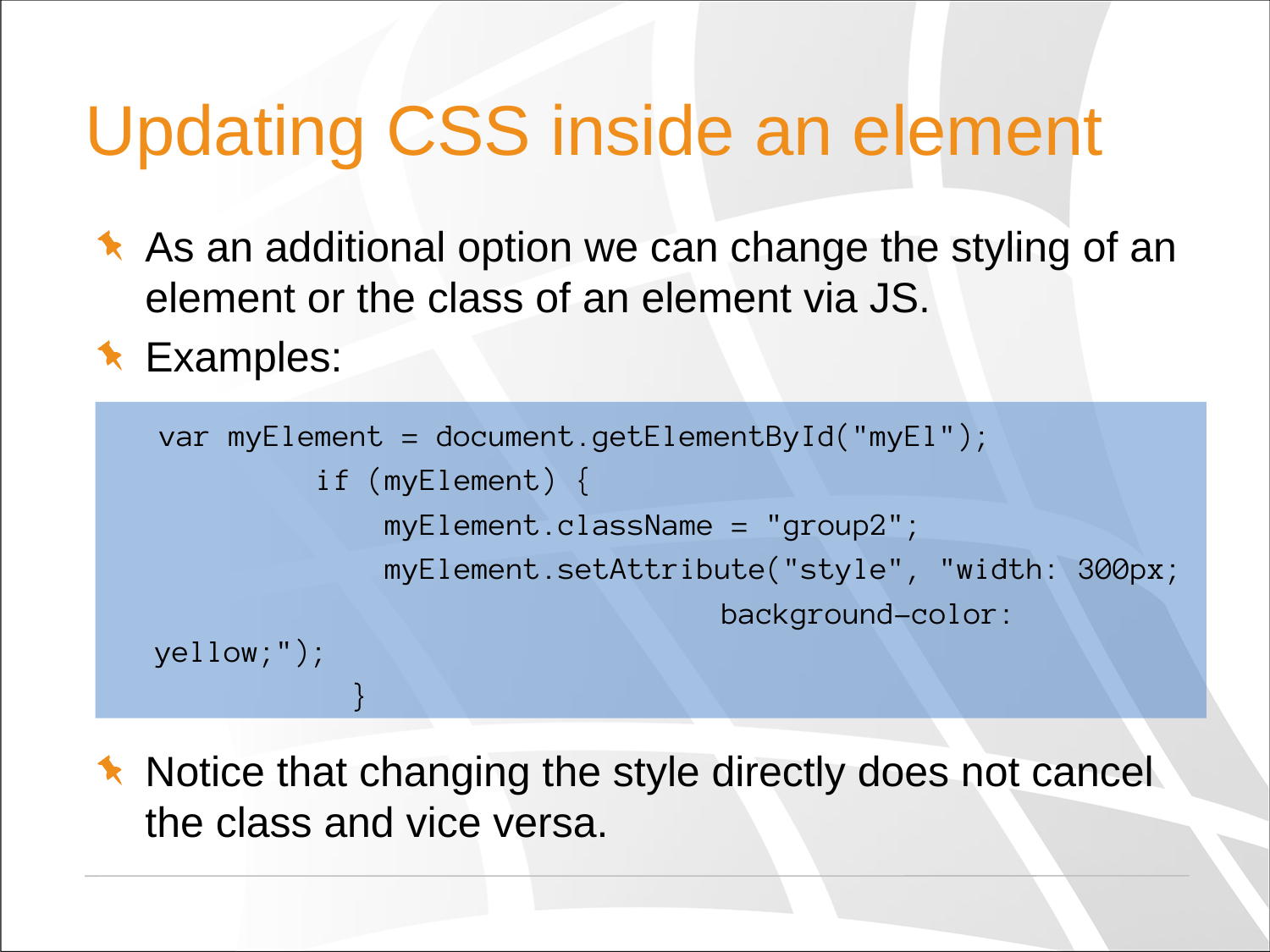

# Updating CSS inside an element
As an additional option we can change the styling of an element or the class of an element via JS.
Examples:

Notice that changing the style directly does not cancel the class and vice versa.
   var myElement = document.getElementById("myEl");
            if (myElement) {
                myElement.className = "group2";
                myElement.setAttribute("style", "width: 300px;
			                  background-color: yellow;");
  		    }